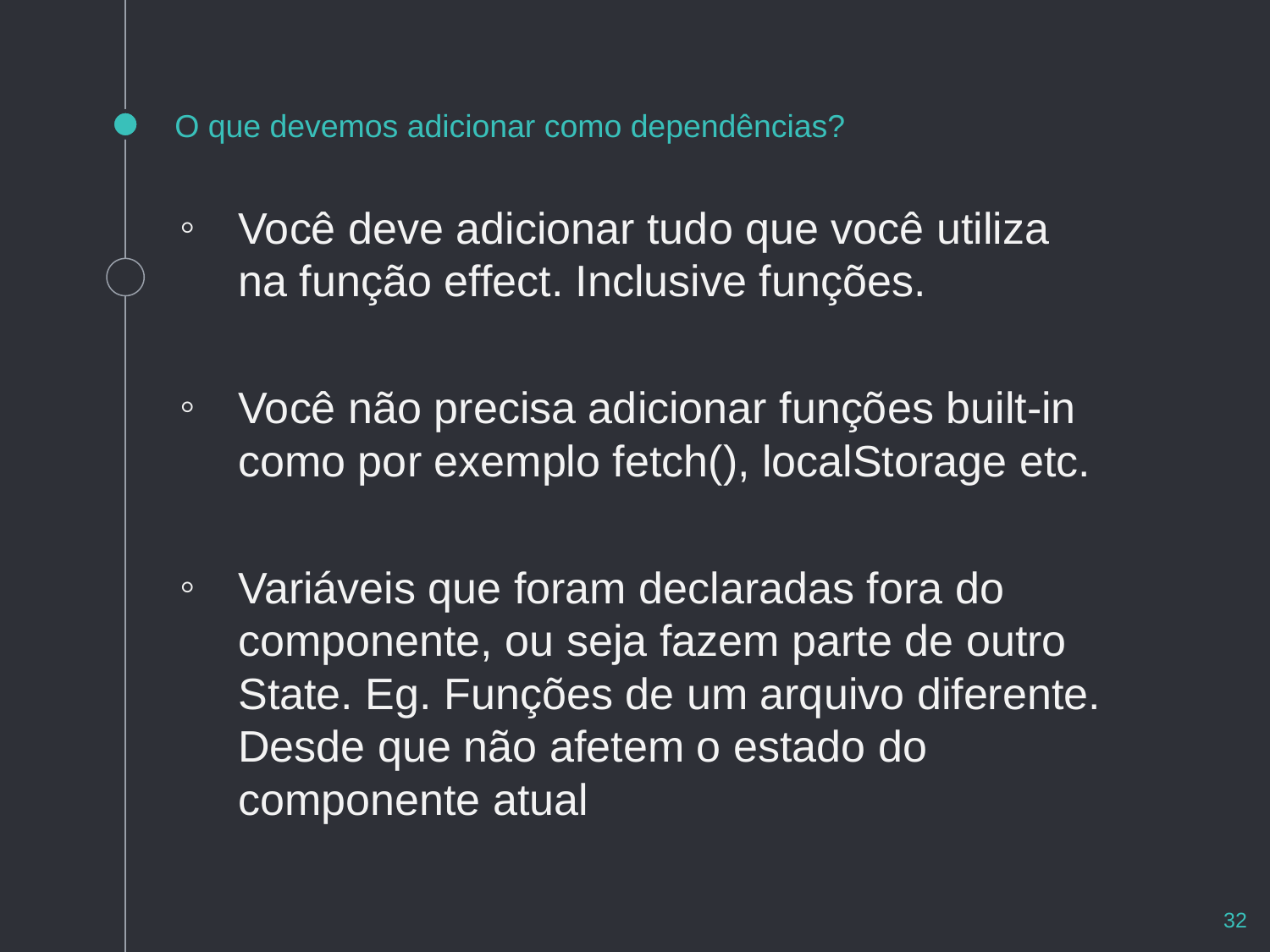

# O que devemos adicionar como dependências?
Você deve adicionar tudo que você utiliza na função effect. Inclusive funções.

Você não precisa adicionar funções built-in como por exemplo fetch(), localStorage etc.

Variáveis que foram declaradas fora do componente, ou seja fazem parte de outro State. Eg. Funções de um arquivo diferente. Desde que não afetem o estado do componente atual
32